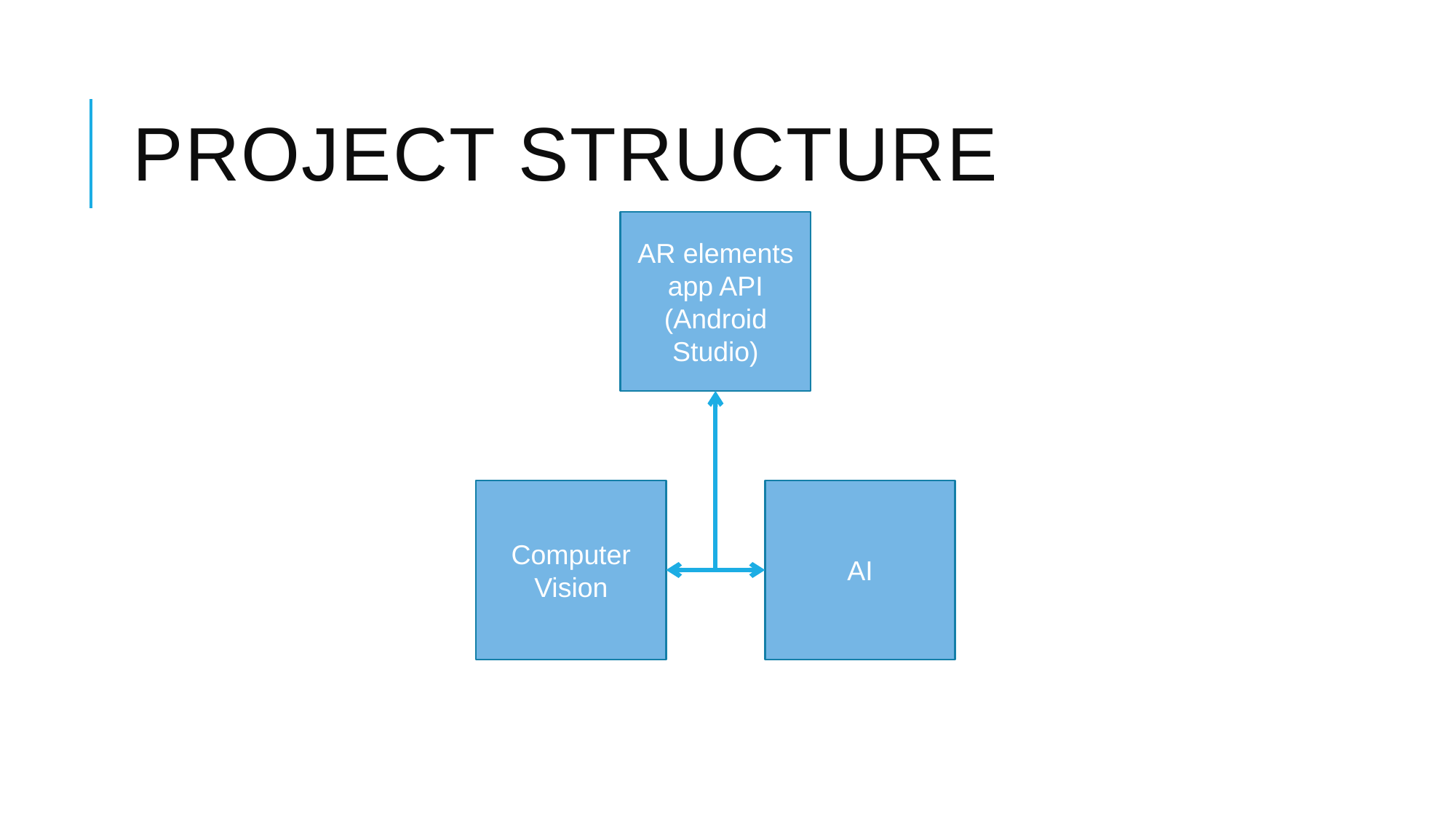

# Project structure
AR elements app API
(Android Studio)
Computer Vision
AI